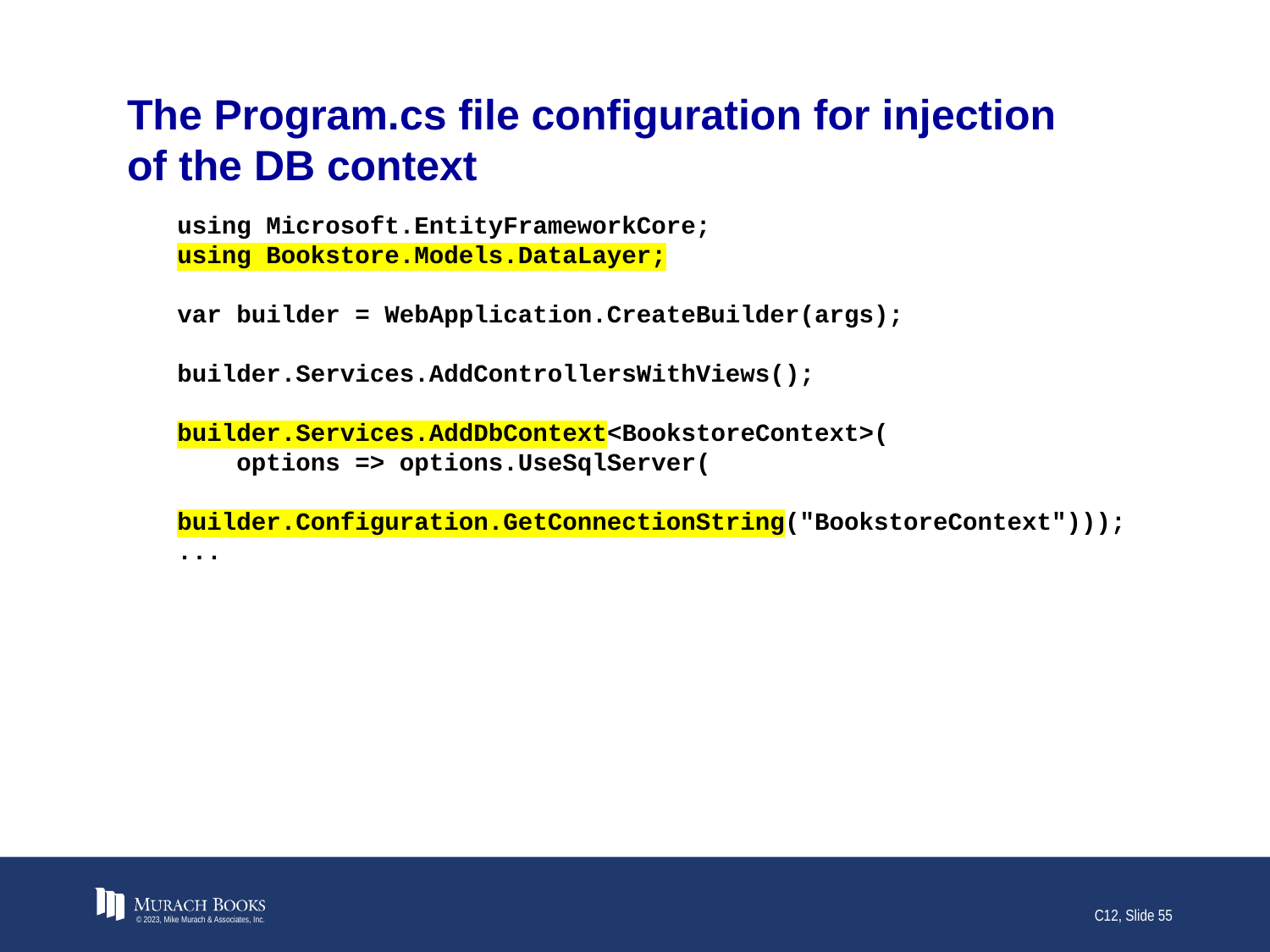

# The Program.cs file configuration for injection of the DB context
using Microsoft.EntityFrameworkCore;
using Bookstore.Models.DataLayer;

var builder = WebApplication.CreateBuilder(args);

builder.Services.AddControllersWithViews();

builder.Services.AddDbContext<BookstoreContext>(
    options => options.UseSqlServer(
        builder.Configuration.GetConnectionString("BookstoreContext")));
...

© 2023, Mike Murach & Associates, Inc.

C12, Slide 55